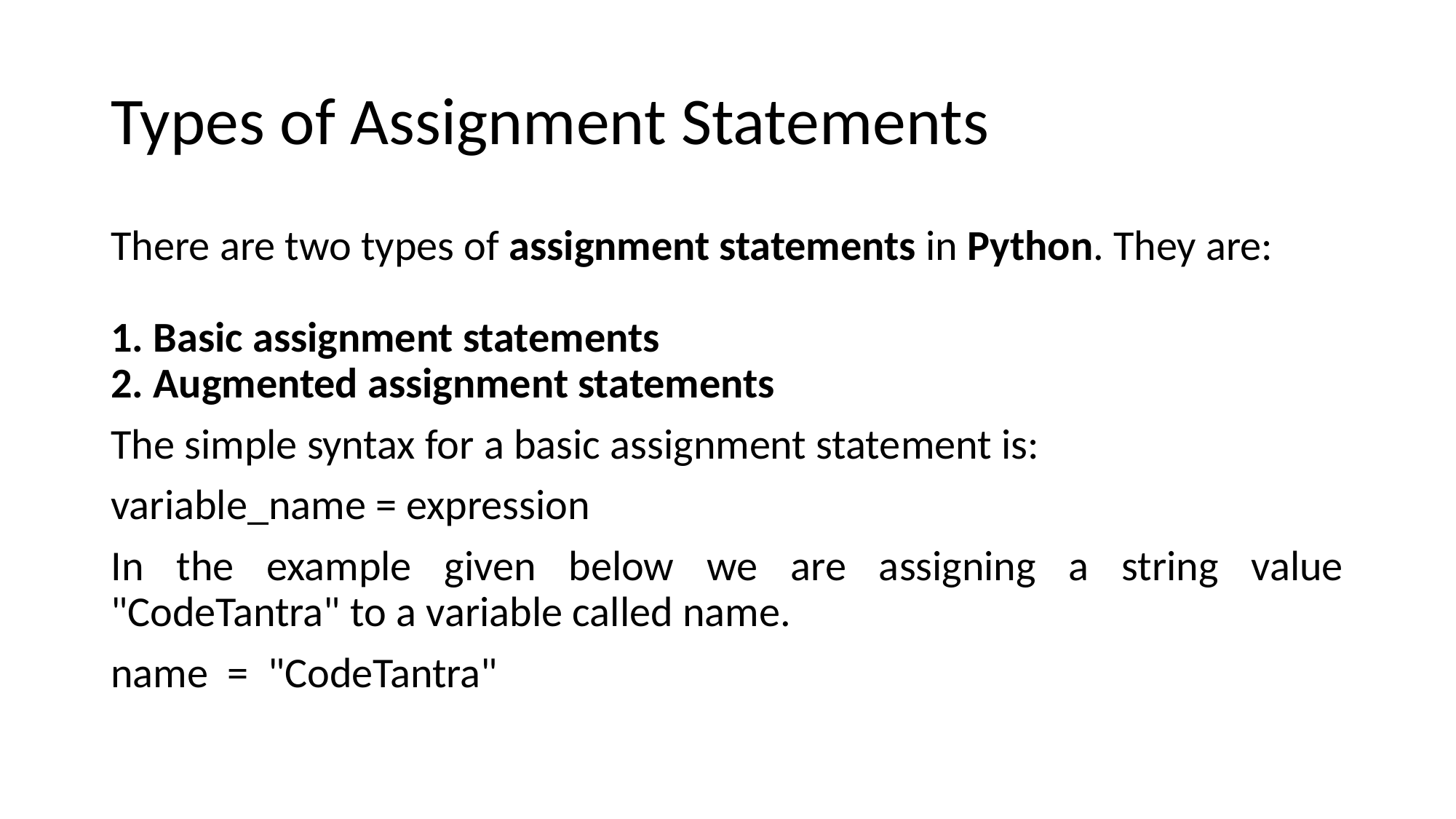

# Types of Assignment Statements
There are two types of assignment statements in Python. They are:
1. Basic assignment statements
2. Augmented assignment statements
The simple syntax for a basic assignment statement is:
variable_name = expression
In the example given below we are assigning a string value "CodeTantra" to a variable called name.
name  =  "CodeTantra"